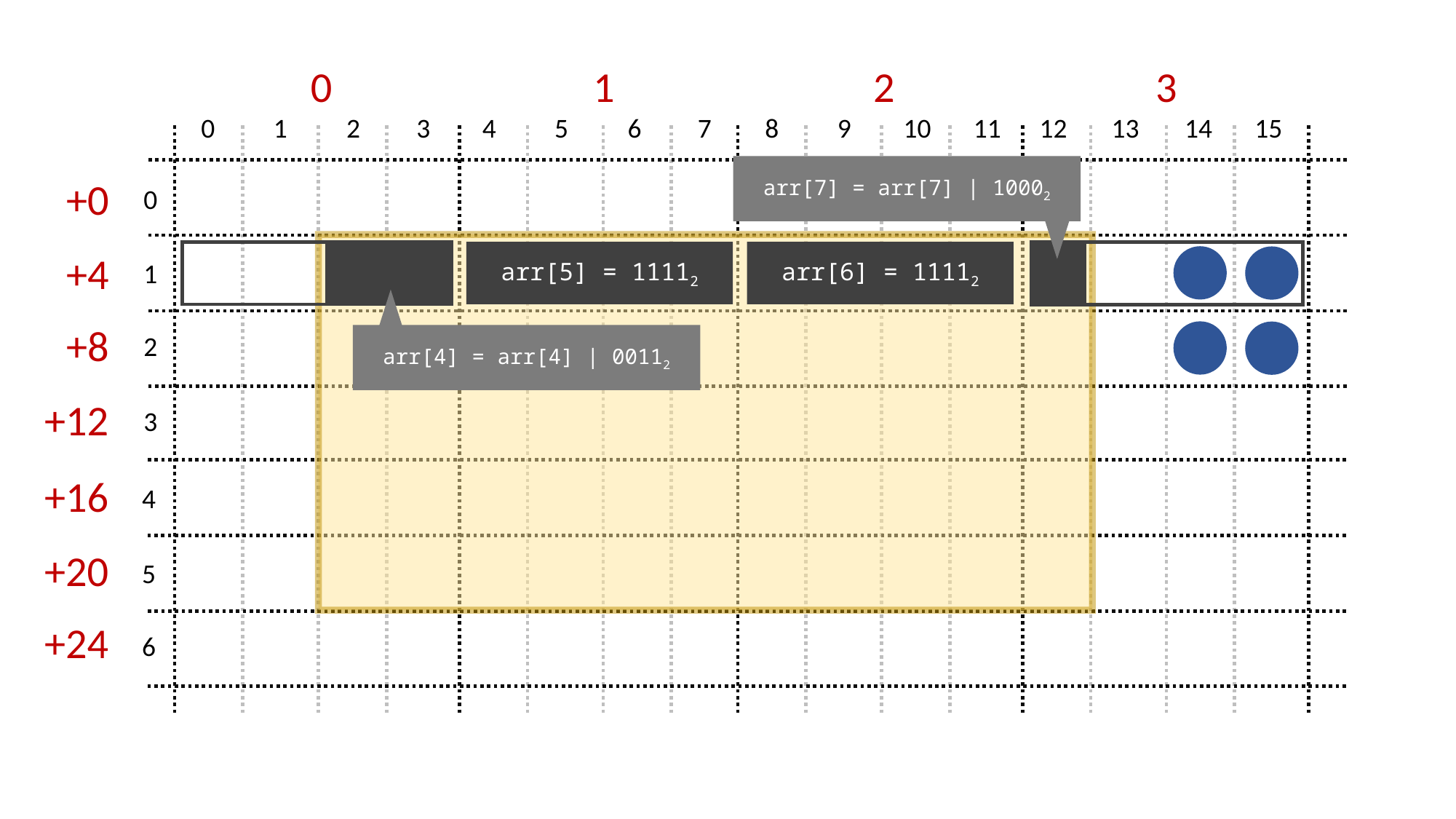

0
1
2
3
0
1
2
3
4
5
6
7
8
9
10
11
12
13
14
15
arr[7] = arr[7] | 10002
+0
0

+4

arr[5] = 11112
arr[6] = 11112

1

+8

2
arr[4] = arr[4] | 00112
+12
3
+16
4
+20
5
+24
6